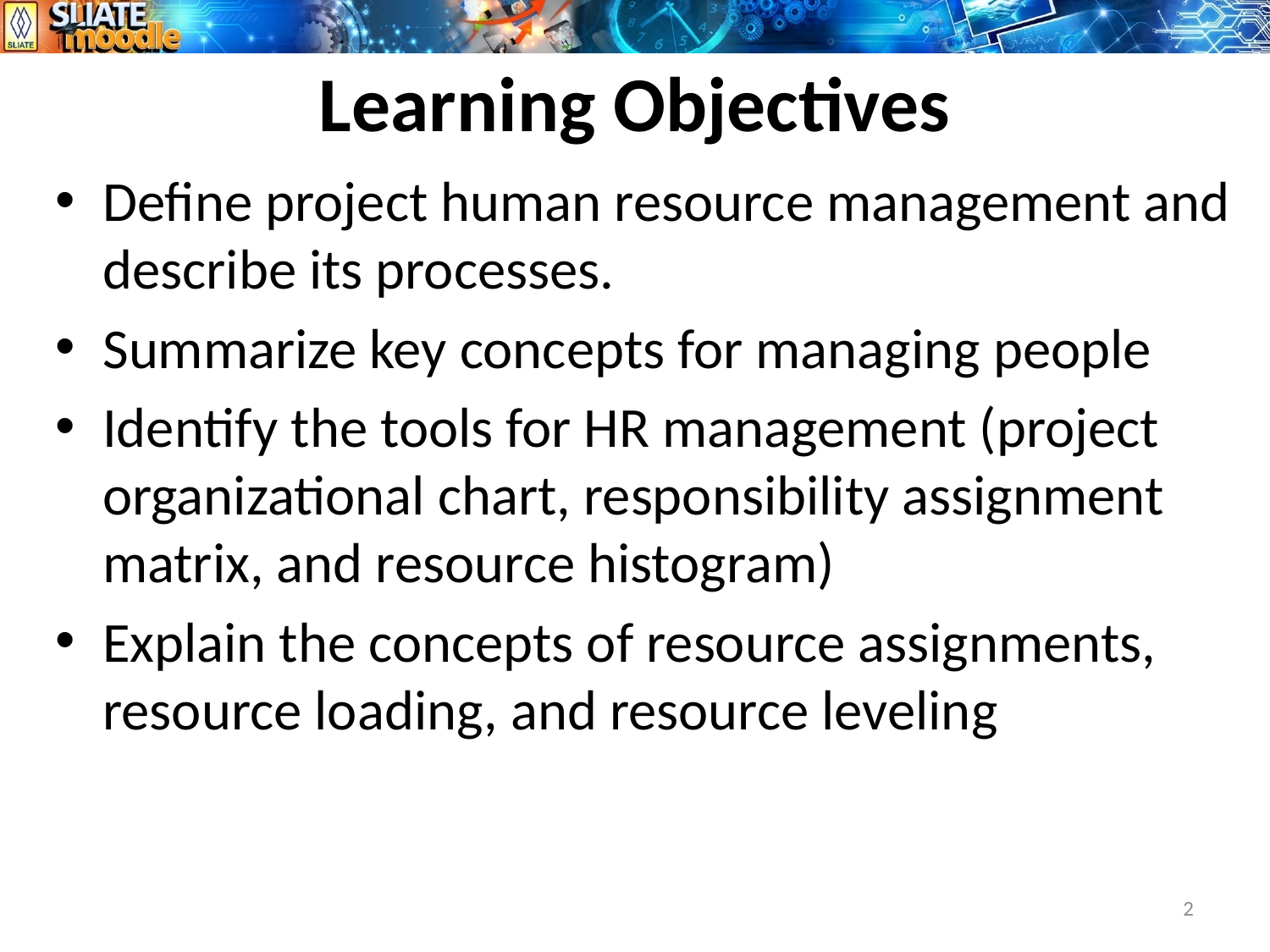

# Learning Objectives
Define project human resource management and describe its processes.
Summarize key concepts for managing people
Identify the tools for HR management (project organizational chart, responsibility assignment matrix, and resource histogram)
Explain the concepts of resource assignments, resource loading, and resource leveling
2